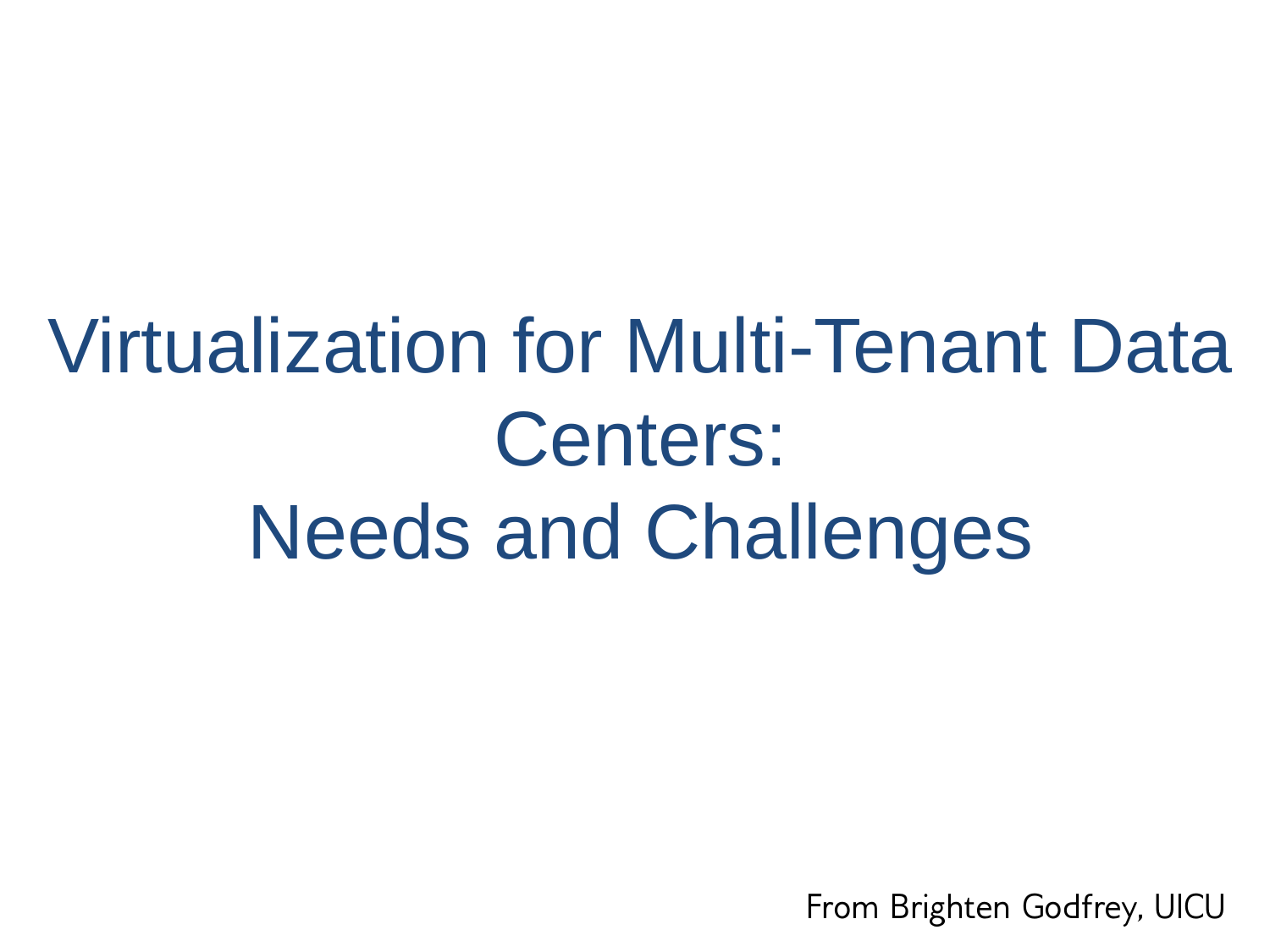

# Virtualization for Multi-Tenant Data Centers: Needs and Challenges
From Brighten Godfrey, UICU